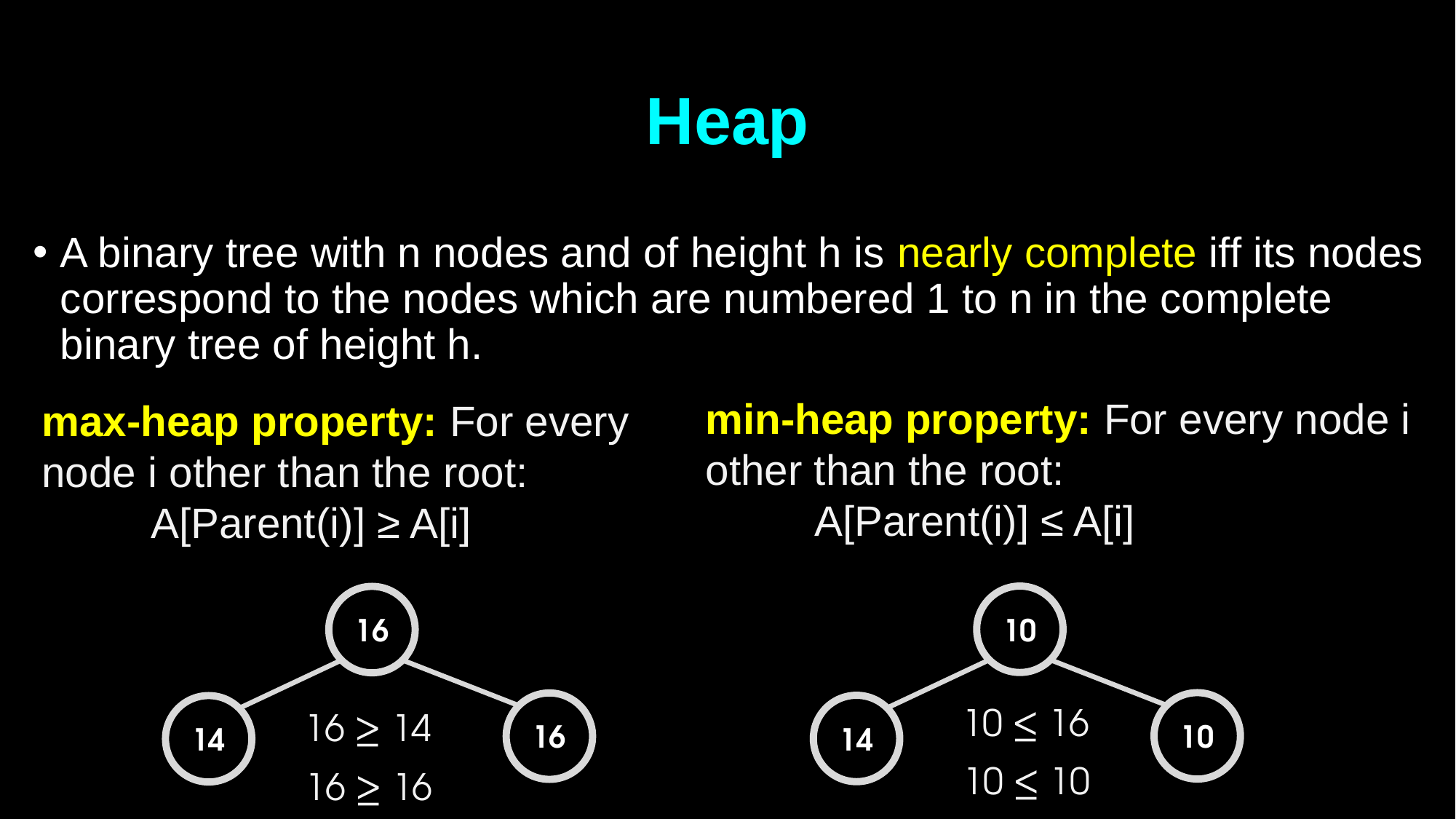

# Heap

A binary tree with n nodes and of height h is nearly complete iff its nodes correspond to the nodes which are numbered 1 to n in the complete binary tree of height h.
min-heap property: For every node i other than the root:
	A[Parent(i)] ≤ A[i]

max-heap property: For every node i other than the root:
	A[Parent(i)] ≥ A[i]

10
16
10
16
10 ≤ 16
14
14
16 ≥ 14
18
10 ≤ 10
16 ≥ 16